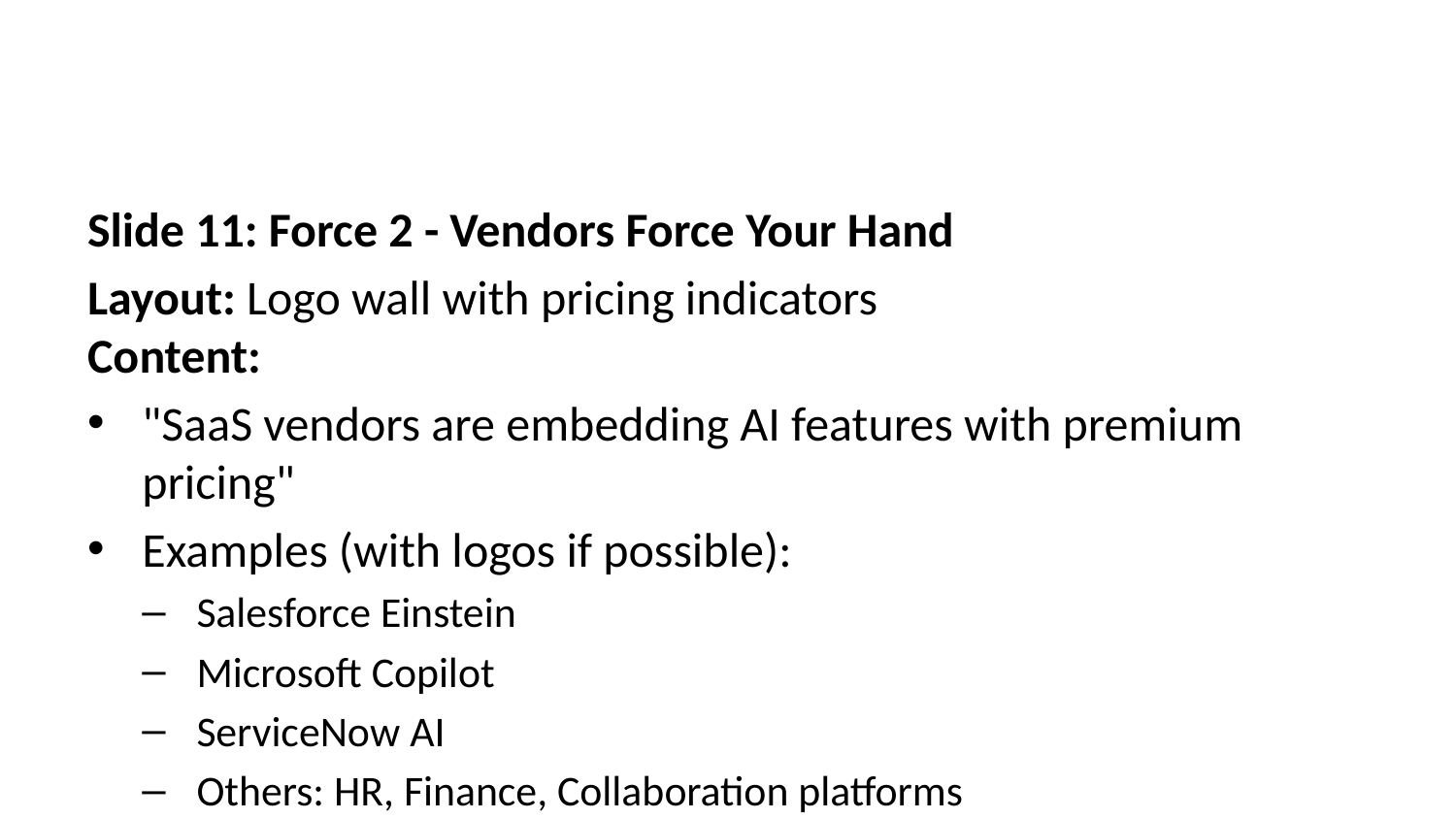

Slide 11: Force 2 - Vendors Force Your Hand
Layout: Logo wall with pricing indicators
Content:
"SaaS vendors are embedding AI features with premium pricing"
Examples (with logos if possible):
Salesforce Einstein
Microsoft Copilot
ServiceNow AI
Others: HR, Finance, Collaboration platforms
Bottom: "You're going to pay for these features. Across how many redundant apps?"
Visual: Vendor logos with upward cost arrows
Speaker Notes: Show inevitability of AI costs